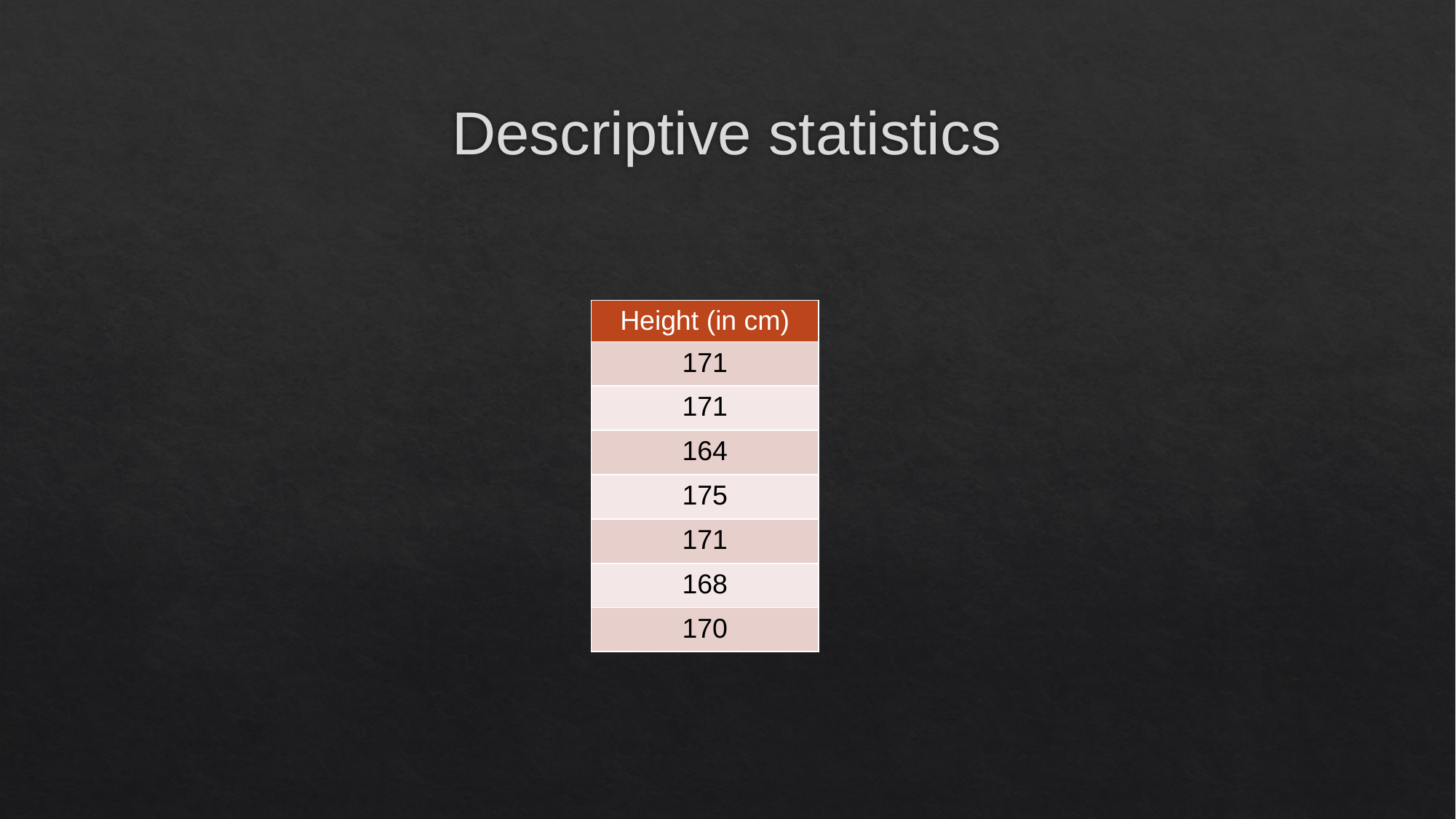

# Descriptive statistics
| Height (in cm) |
| --- |
| 171 |
| 171 |
| 164 |
| 175 |
| 171 |
| 168 |
| 170 |